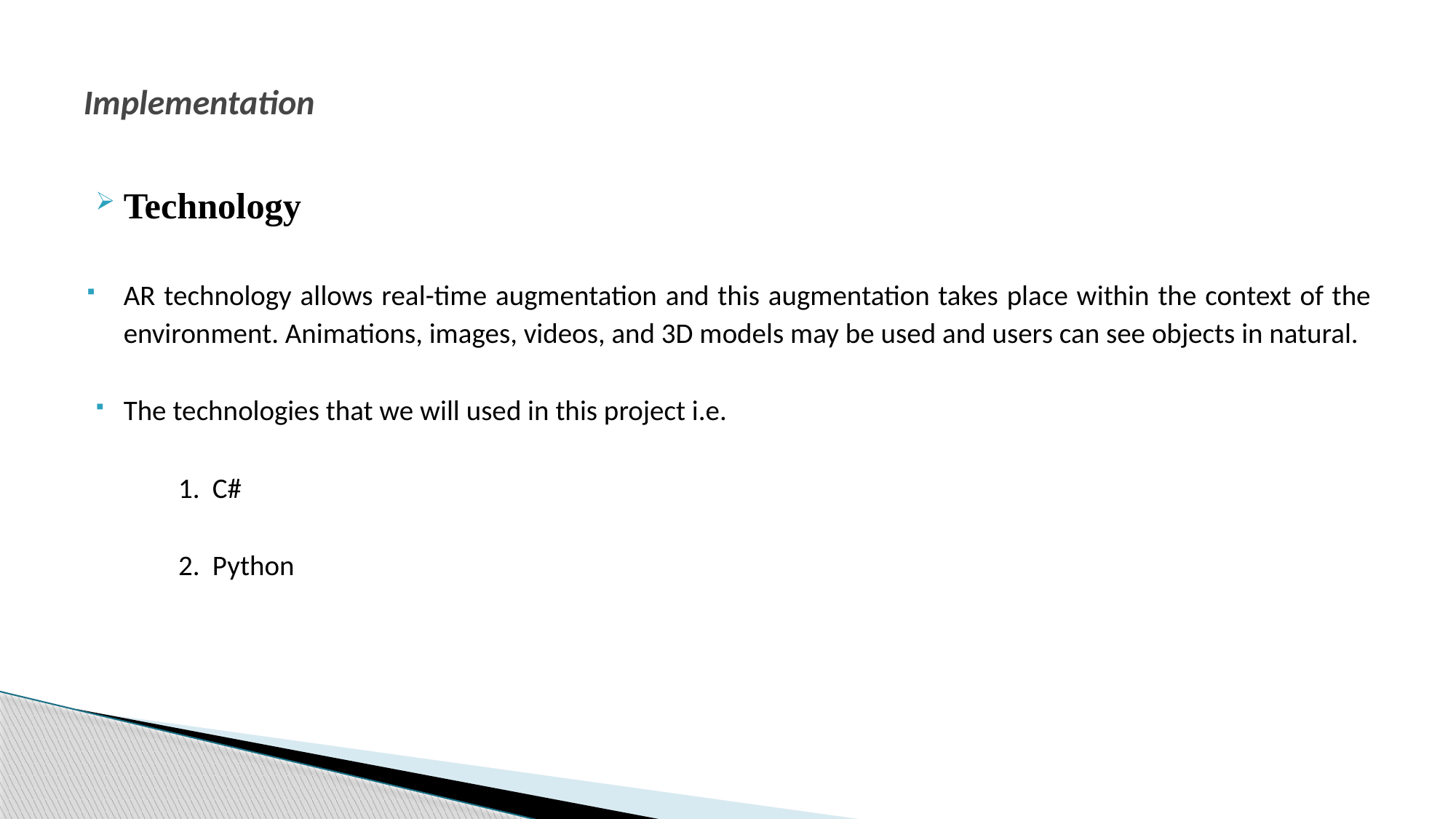

# Implementation
Technology

AR technology allows real-time augmentation and this augmentation takes place within the context of the environment. Animations, images, videos, and 3D models may be used and users can see objects in natural.

The technologies that we will used in this project i.e.

             1.  C#

             2.  Python